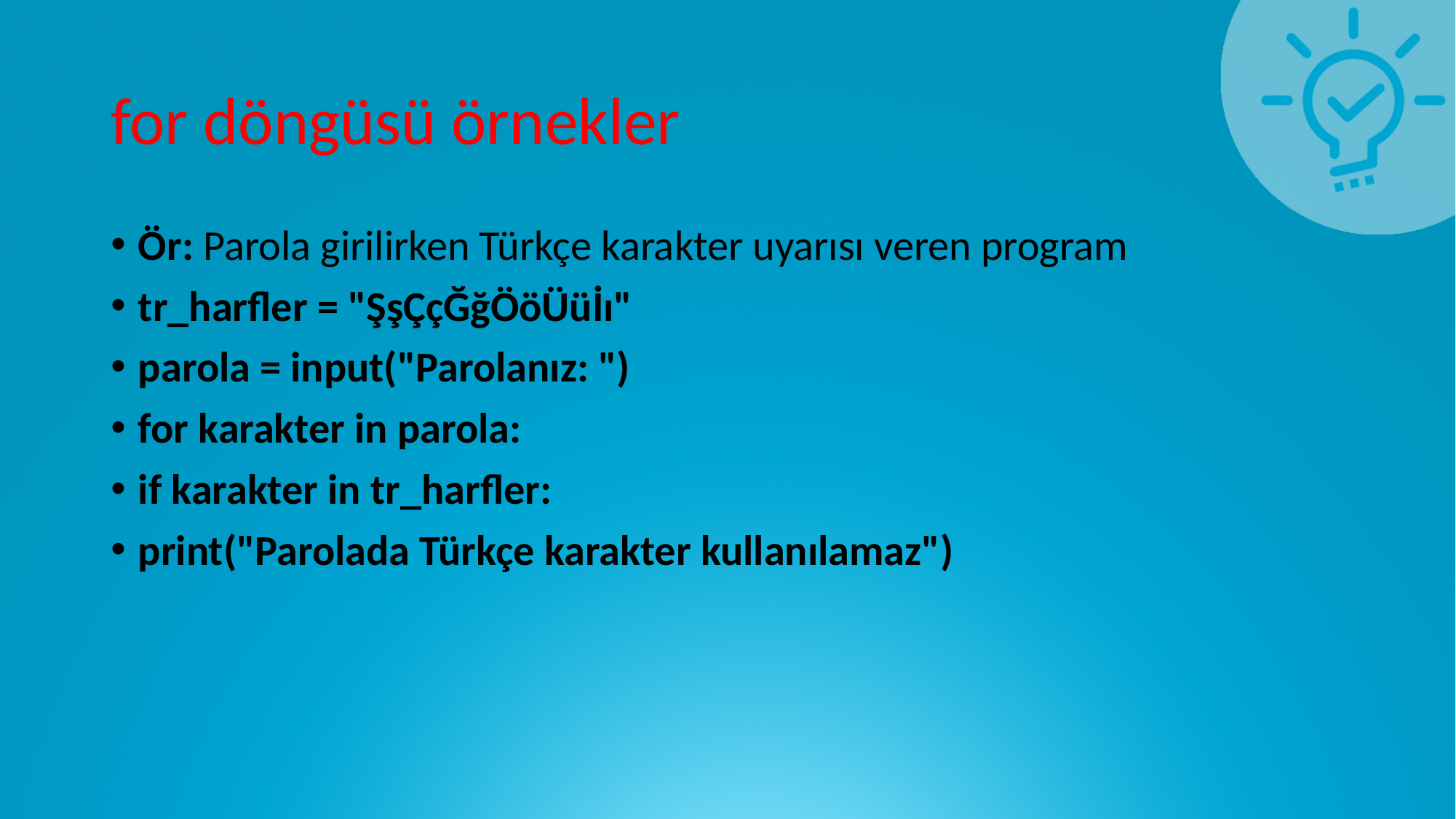

# for döngüsü örnekler
Ör: Parola girilirken Türkçe karakter uyarısı veren program
tr_harfler = "ŞşÇçĞğÖöÜüİı"
parola = input("Parolanız: ")
for karakter in parola:
if karakter in tr_harfler:
print("Parolada Türkçe karakter kullanılamaz")